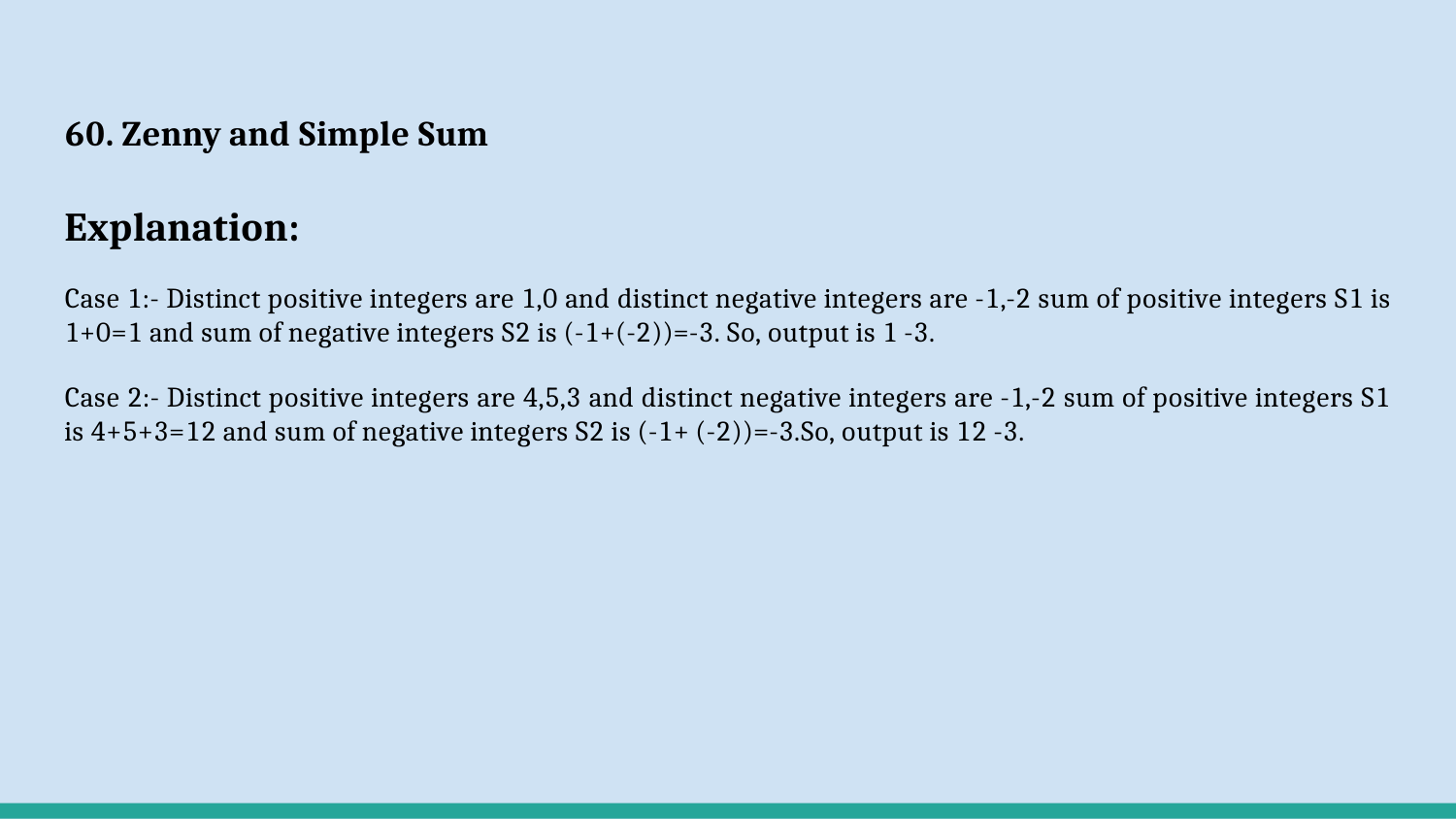

# 60. Zenny and Simple Sum

Explanation:
Case 1:- Distinct positive integers are 1,0 and distinct negative integers are -1,-2 sum of positive integers S1 is 1+0=1 and sum of negative integers S2 is (-1+(-2))=-3. So, output is 1 -3.
Case 2:- Distinct positive integers are 4,5,3 and distinct negative integers are -1,-2 sum of positive integers S1 is 4+5+3=12 and sum of negative integers S2 is (-1+ (-2))=-3.So, output is 12 -3.